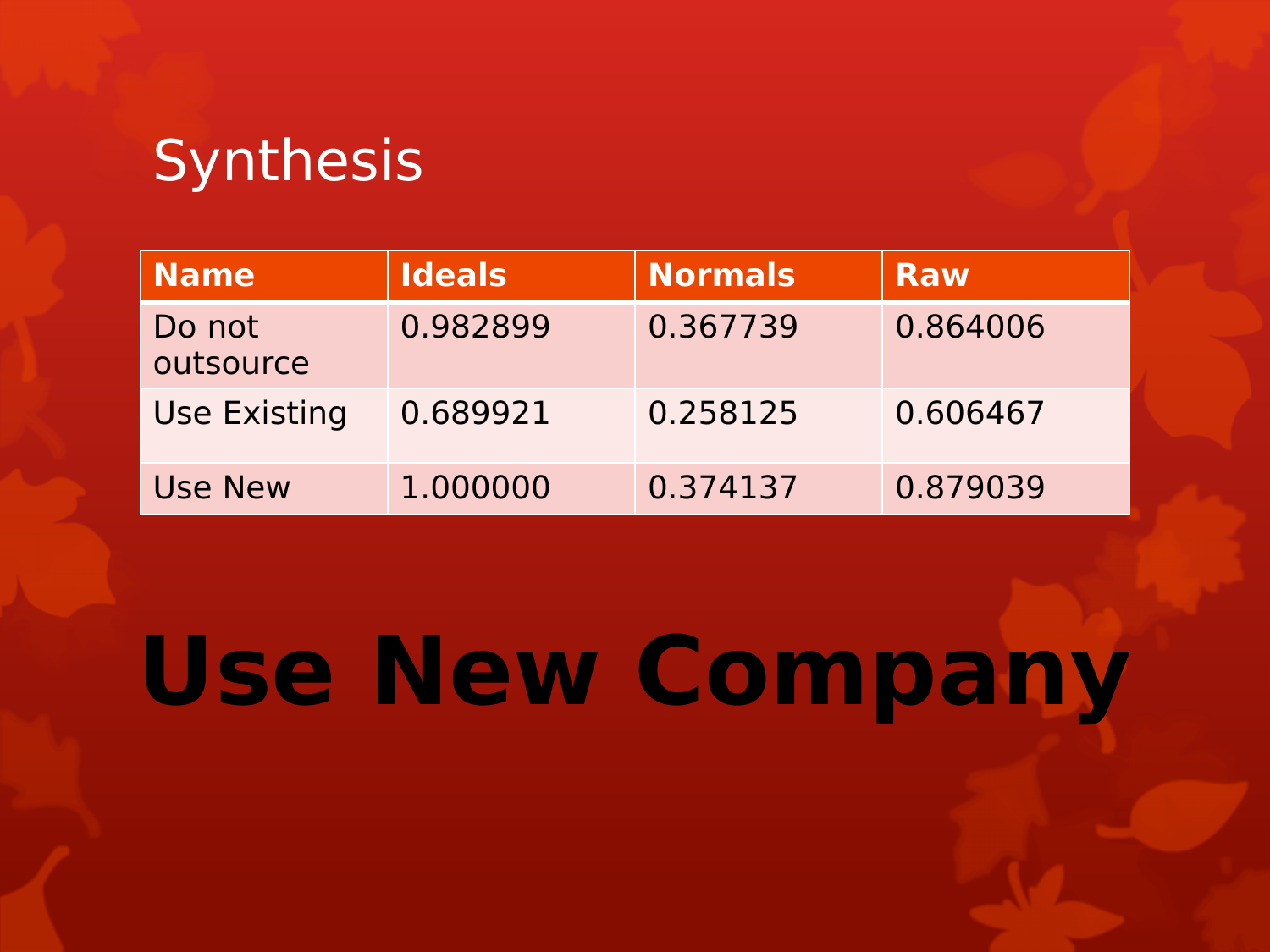

# Synthesis
| Name | Ideals | Normals | Raw |
| --- | --- | --- | --- |
| Do not outsource | 0.982899 | 0.367739 | 0.864006 |
| Use Existing | 0.689921 | 0.258125 | 0.606467 |
| Use New | 1.000000 | 0.374137 | 0.879039 |
Use New Company